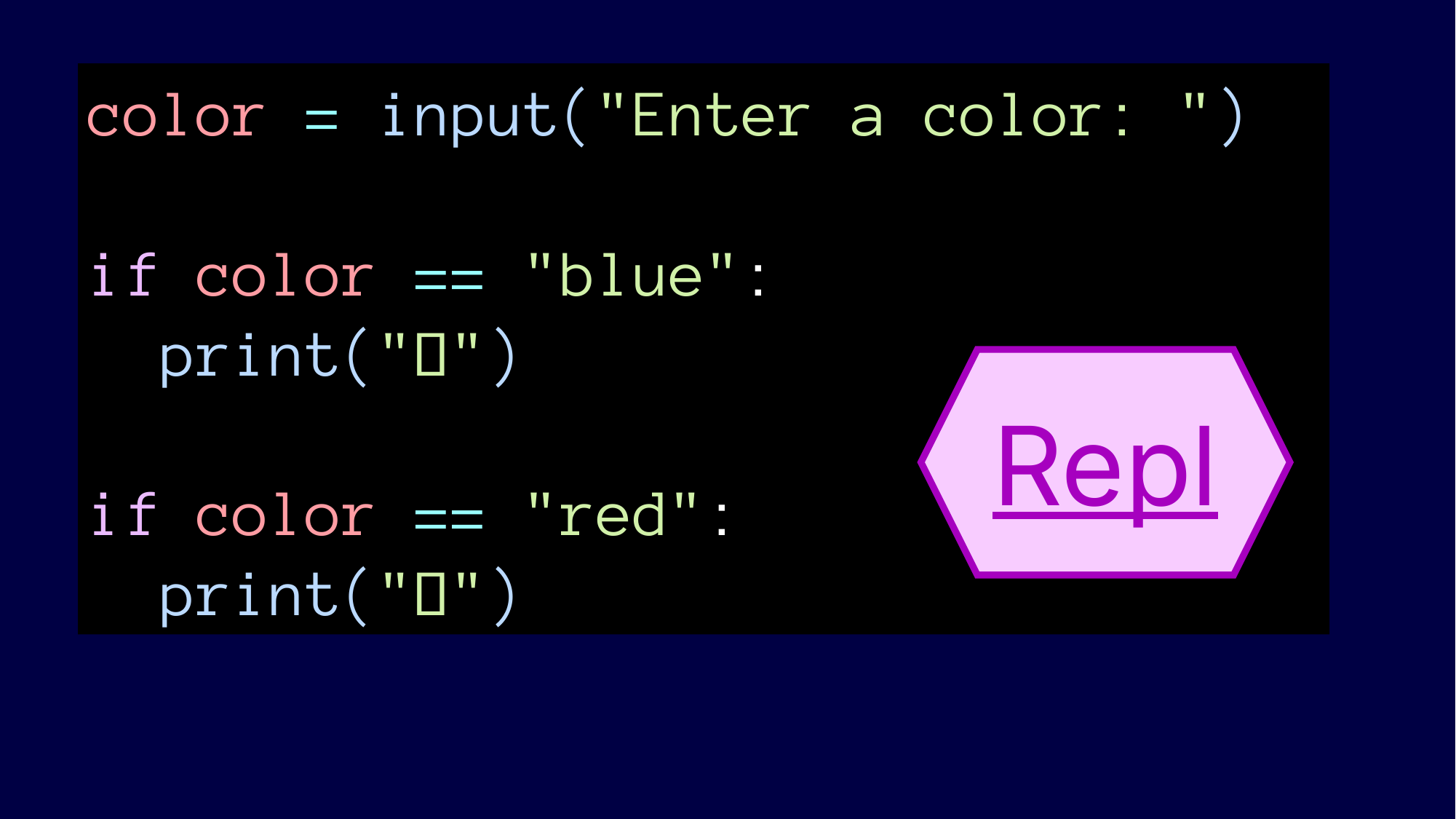

color = input("Enter a color: ")
if color == "blue":
  print("🥶")

if color == "red":
  print("🥵")
Repl